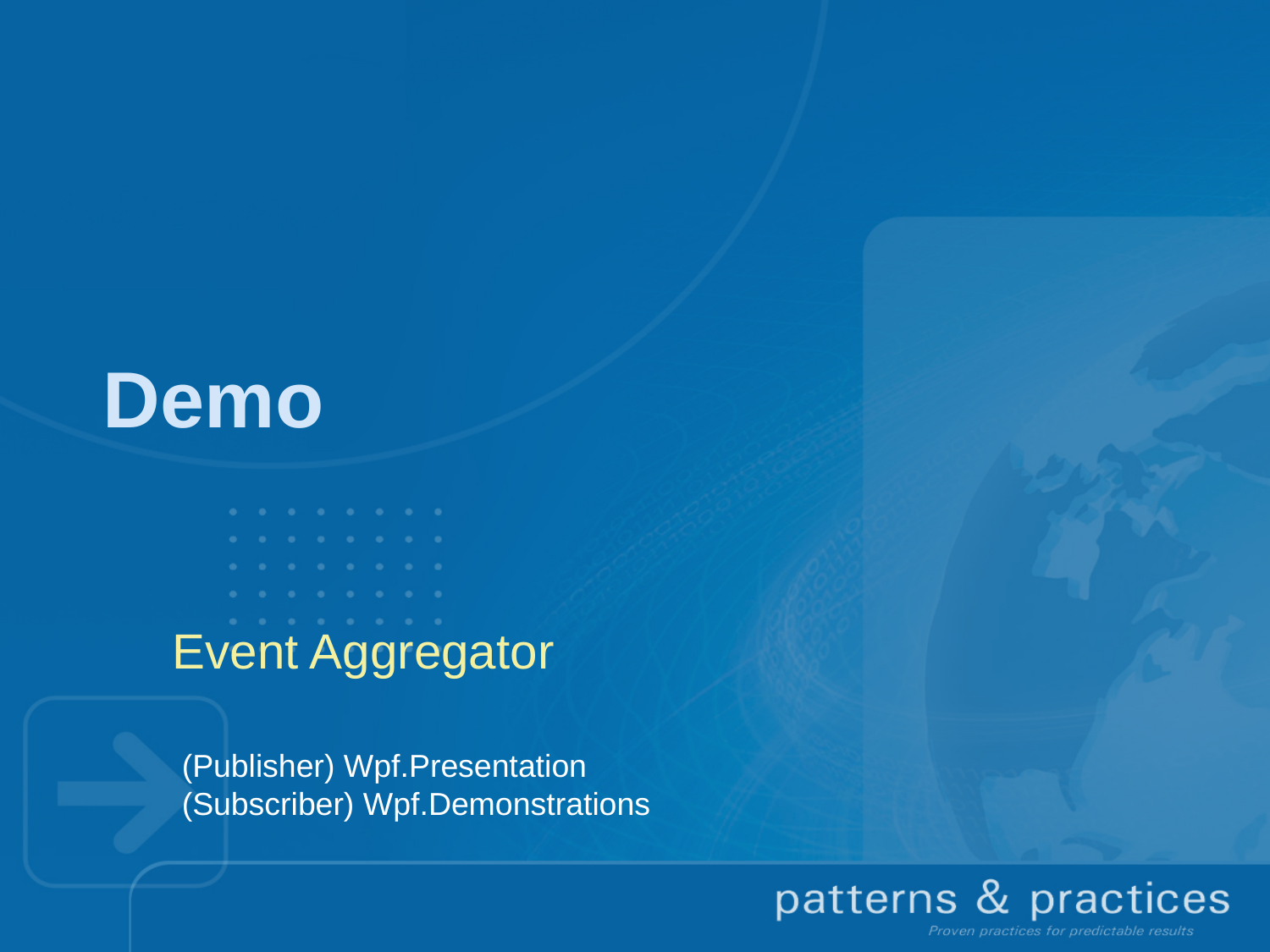

# Demo
Event Aggregator
(Publisher) Wpf.Presentation
(Subscriber) Wpf.Demonstrations